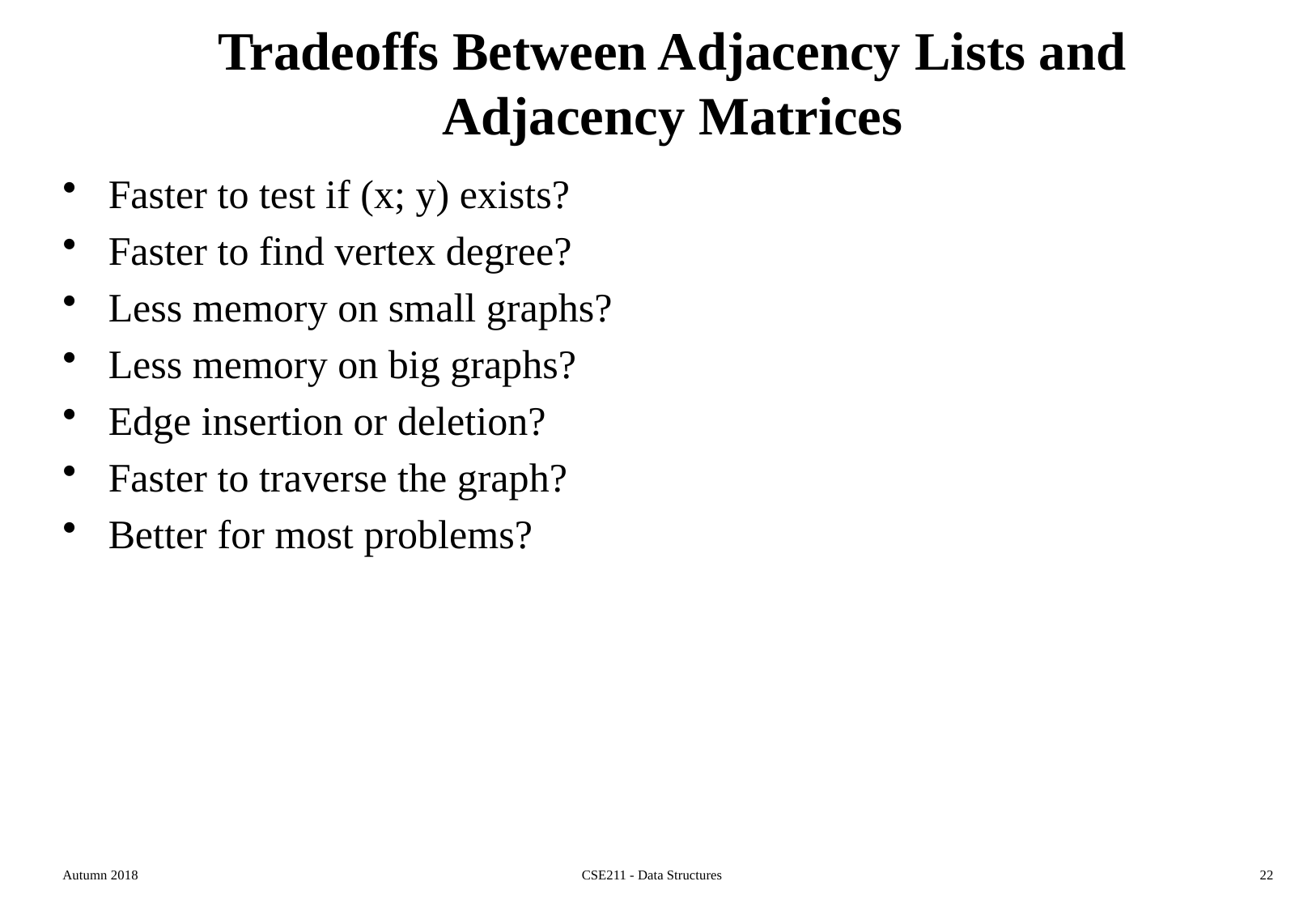

# Tradeoffs Between Adjacency Lists and Adjacency Matrices
Faster to test if (x; y) exists?
Faster to find vertex degree?
Less memory on small graphs?
Less memory on big graphs?
Edge insertion or deletion?
Faster to traverse the graph?
Better for most problems?
Autumn 2018
CSE211 - Data Structures
22